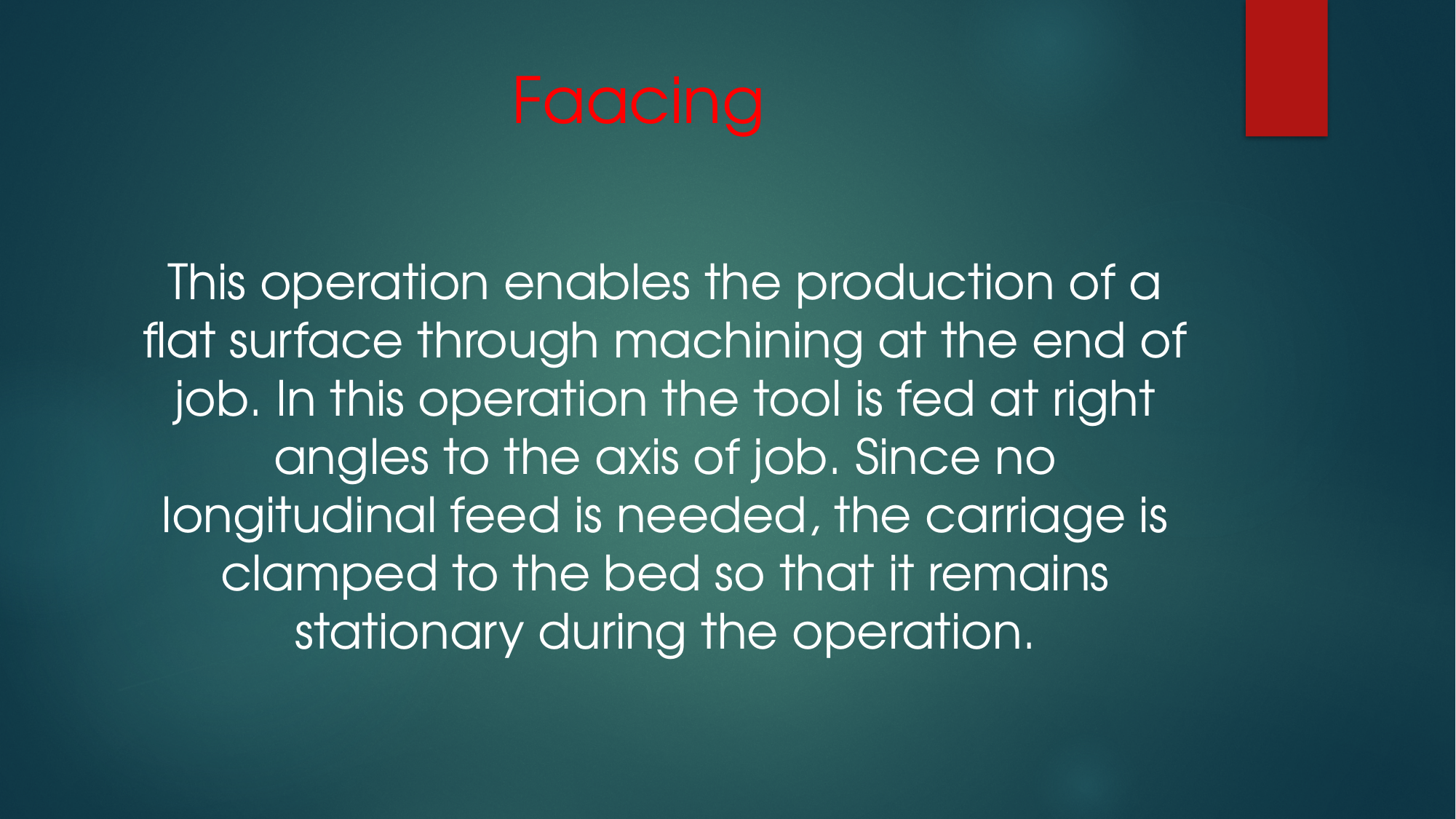

# Faacing
This operation enables the production of a flat surface through machining at the end of job. In this operation the tool is fed at right angles to the axis of job. Since no longitudinal feed is needed, the carriage is clamped to the bed so that it remains stationary during the operation.